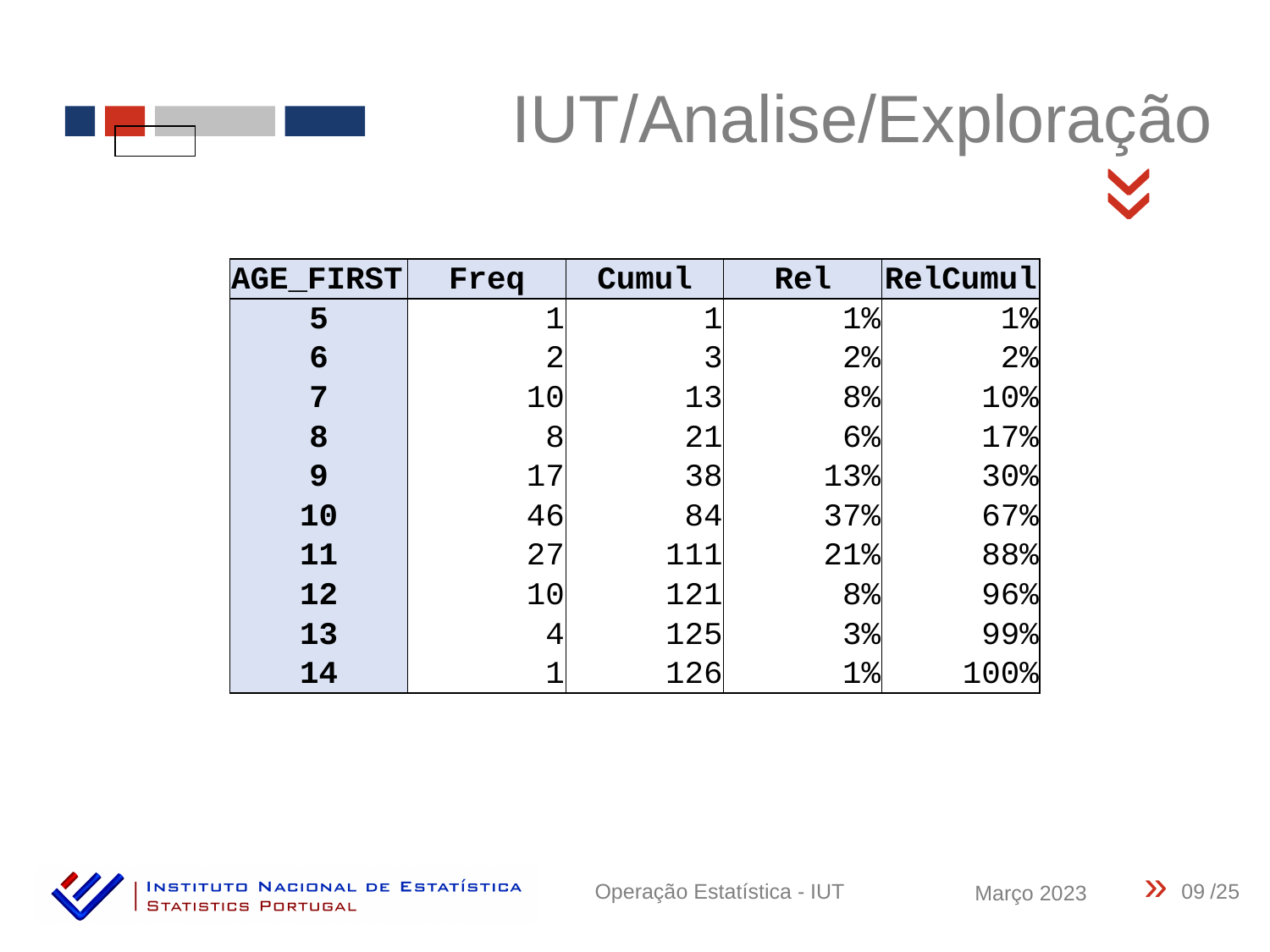

IUT/Analise/Exploração
«
| AGE\_FIRST | Freq | Cumul | Rel | RelCumul |
| --- | --- | --- | --- | --- |
| 5 | 1 | 1 | 1% | 1% |
| 6 | 2 | 3 | 2% | 2% |
| 7 | 10 | 13 | 8% | 10% |
| 8 | 8 | 21 | 6% | 17% |
| 9 | 17 | 38 | 13% | 30% |
| 10 | 46 | 84 | 37% | 67% |
| 11 | 27 | 111 | 21% | 88% |
| 12 | 10 | 121 | 8% | 96% |
| 13 | 4 | 125 | 3% | 99% |
| 14 | 1 | 126 | 1% | 100% |
09